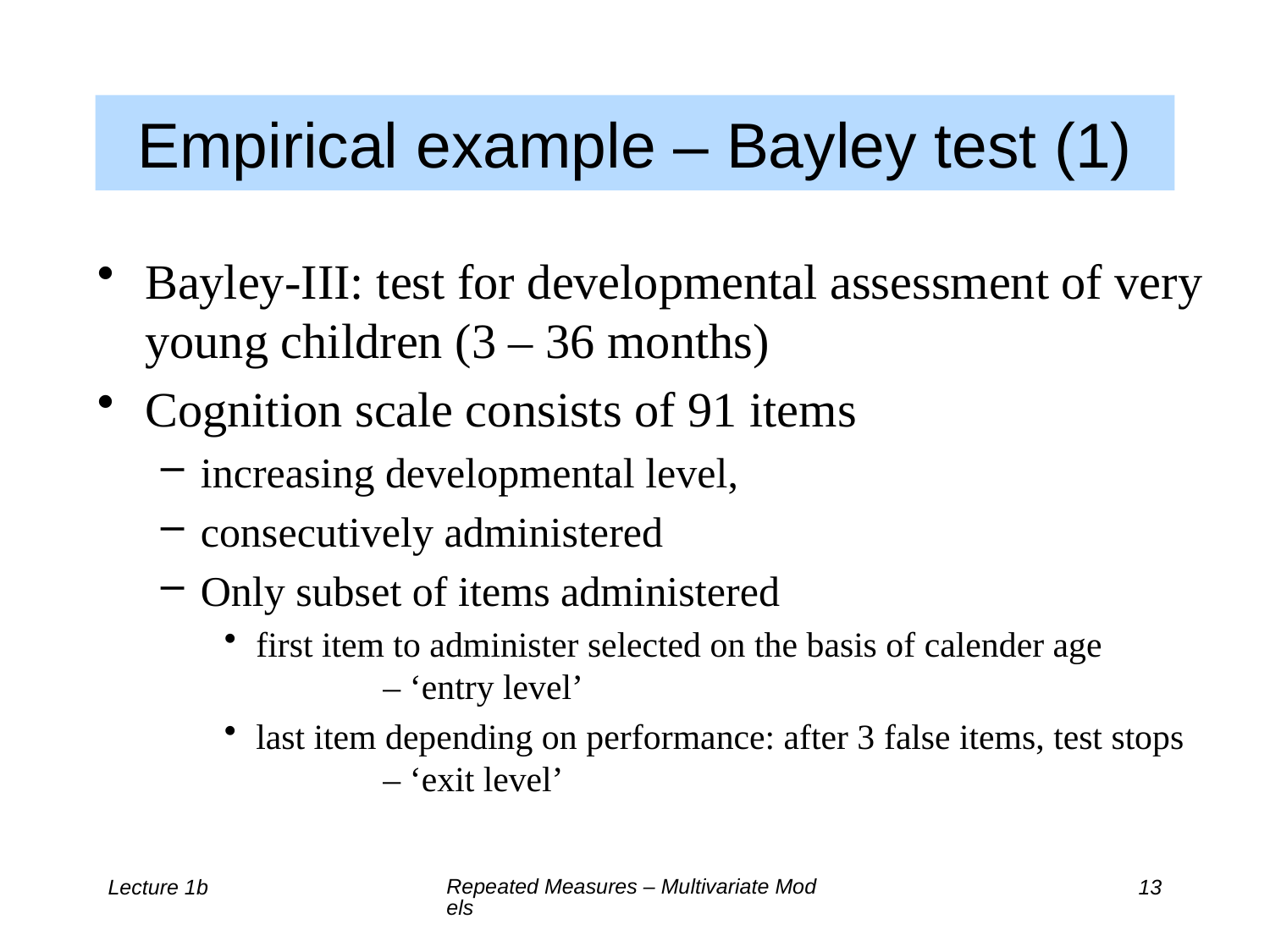

# Empirical example – Bayley test (1)
Bayley-III: test for developmental assessment of very young children (3 – 36 months)
Cognition scale consists of 91 items
increasing developmental level,
consecutively administered
Only subset of items administered
first item to administer selected on the basis of calender age
	– ‘entry level’
last item depending on performance: after 3 false items, test stops
	– ‘exit level’
Repeated Measures – Multivariate Models
Lecture 1b
13